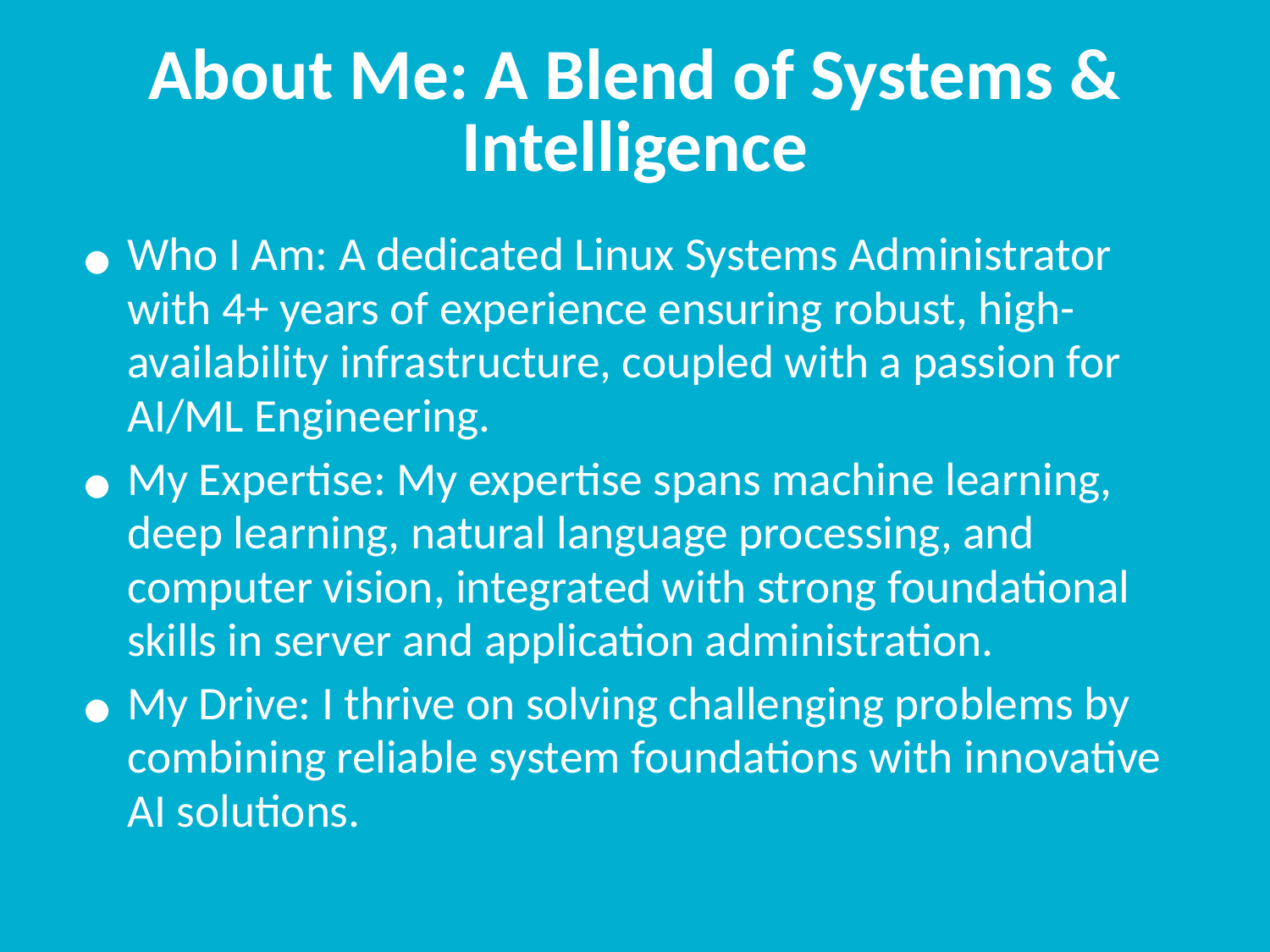

# About Me: A Blend of Systems & Intelligence
Who I Am: A dedicated Linux Systems Administrator with 4+ years of experience ensuring robust, high-availability infrastructure, coupled with a passion for AI/ML Engineering.
My Expertise: My expertise spans machine learning, deep learning, natural language processing, and computer vision, integrated with strong foundational skills in server and application administration.
My Drive: I thrive on solving challenging problems by combining reliable system foundations with innovative AI solutions.